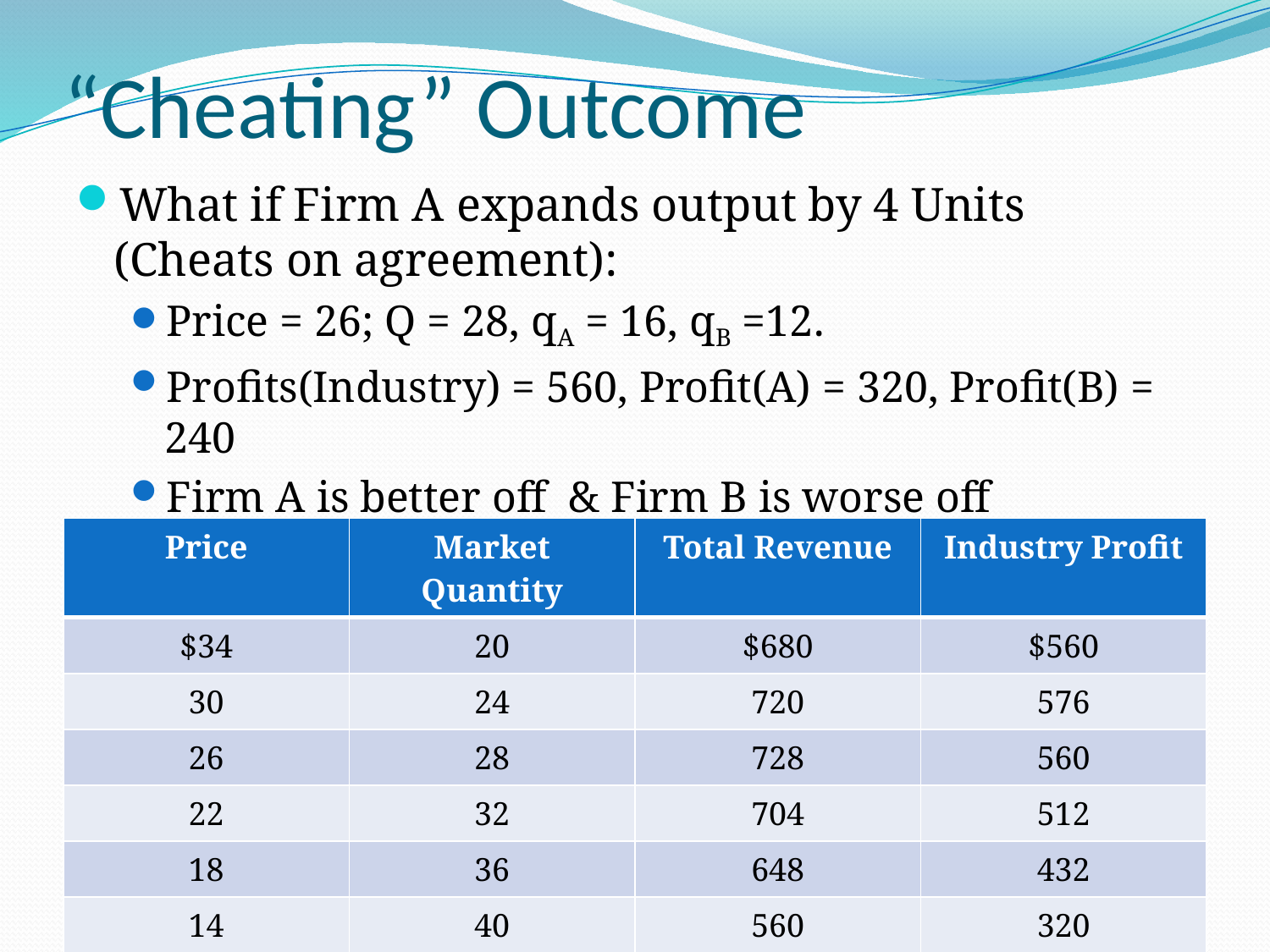

# “Cheating” Outcome
What if Firm A expands output by 4 Units (Cheats on agreement):
Price = 26; Q = 28, qA = 16, qB =12.
Profits(Industry) = 560, Profit(A) = 320, Profit(B) = 240
Firm A is better off  & Firm B is worse off
| Price | Market Quantity | Total Revenue | Industry Profit |
| --- | --- | --- | --- |
| $34 | 20 | $680 | $560 |
| 30 | 24 | 720 | 576 |
| 26 | 28 | 728 | 560 |
| 22 | 32 | 704 | 512 |
| 18 | 36 | 648 | 432 |
| 14 | 40 | 560 | 320 |